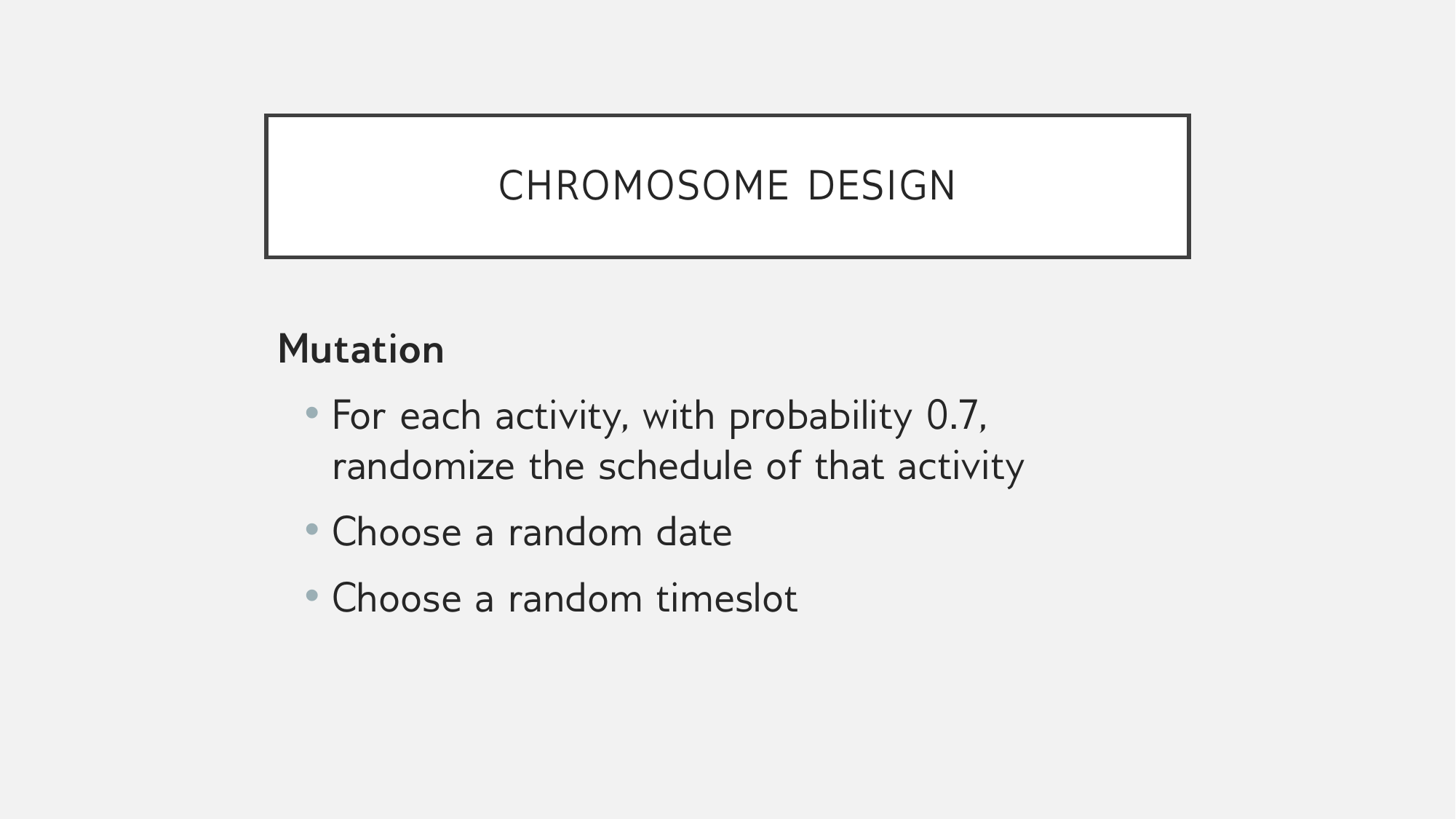

# Chromosome Design
Mutation
For each activity, with probability 0.7, randomize the schedule of that activity
Choose a random date
Choose a random timeslot